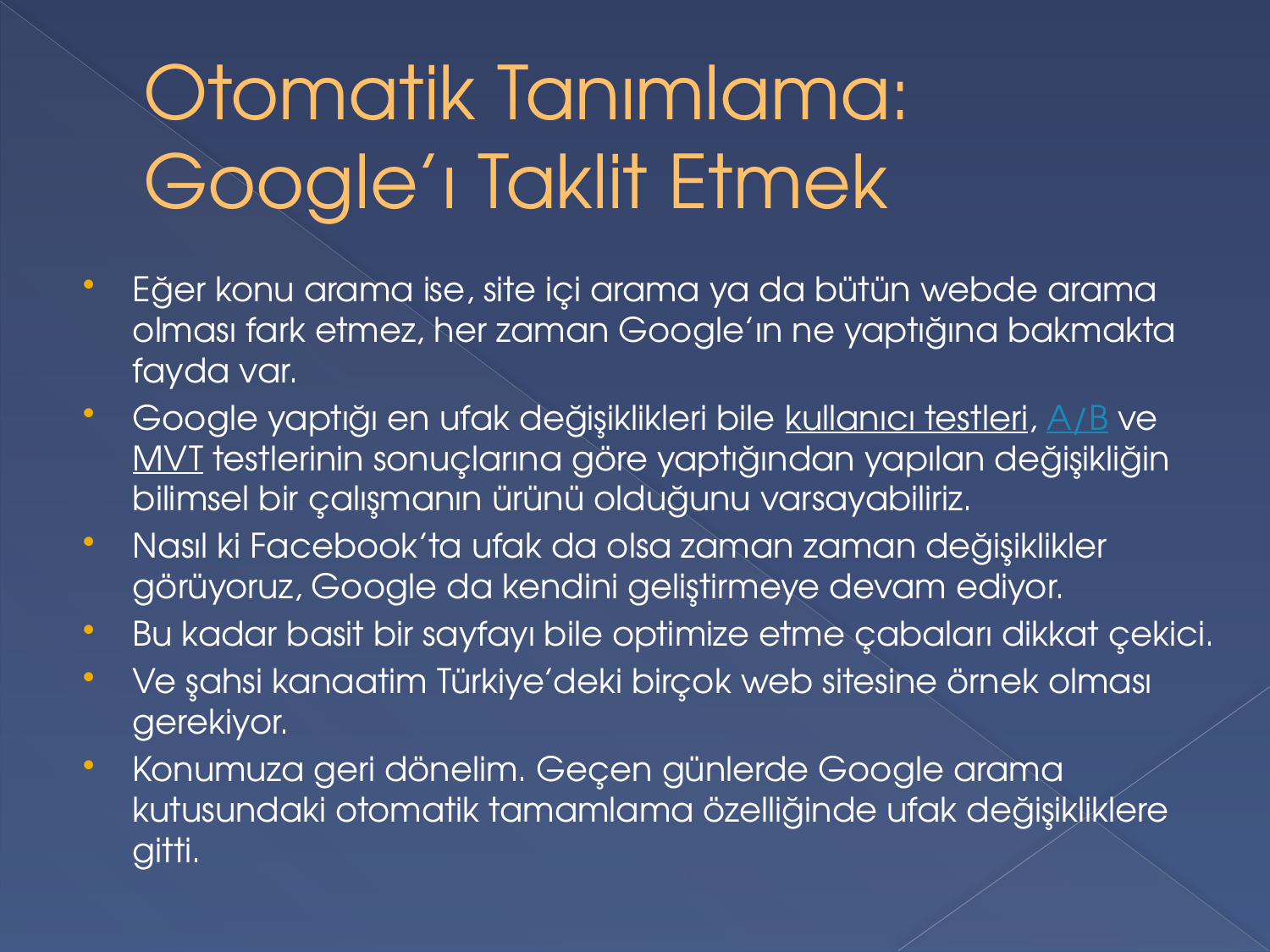

# Otomatik Tanımlama: Google’ı Taklit Etmek
Eğer konu arama ise, site içi arama ya da bütün webde arama olması fark etmez, her zaman Google’ın ne yaptığına bakmakta fayda var.
Google yaptığı en ufak değişiklikleri bile kullanıcı testleri, A/B ve MVT testlerinin sonuçlarına göre yaptığından yapılan değişikliğin bilimsel bir çalışmanın ürünü olduğunu varsayabiliriz.
Nasıl ki Facebook’ta ufak da olsa zaman zaman değişiklikler görüyoruz, Google da kendini geliştirmeye devam ediyor.
Bu kadar basit bir sayfayı bile optimize etme çabaları dikkat çekici.
Ve şahsi kanaatim Türkiye’deki birçok web sitesine örnek olması gerekiyor.
Konumuza geri dönelim. Geçen günlerde Google arama kutusundaki otomatik tamamlama özelliğinde ufak değişikliklere gitti.